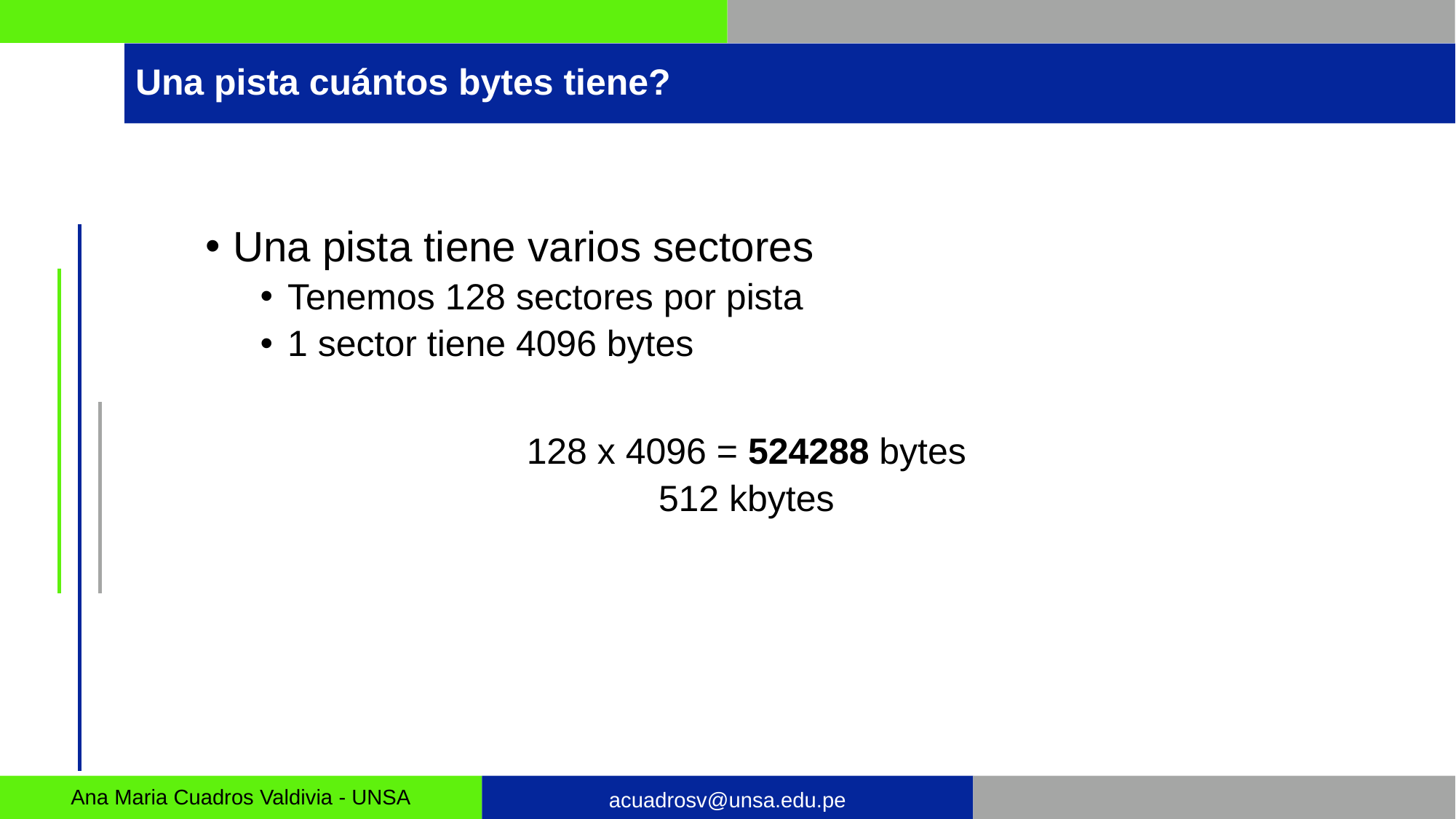

# Una pista cuántos bytes tiene?
Una pista tiene varios sectores
Tenemos 128 sectores por pista
1 sector tiene 4096 bytes

128 x 4096 = 524288 bytes
512 kbytes